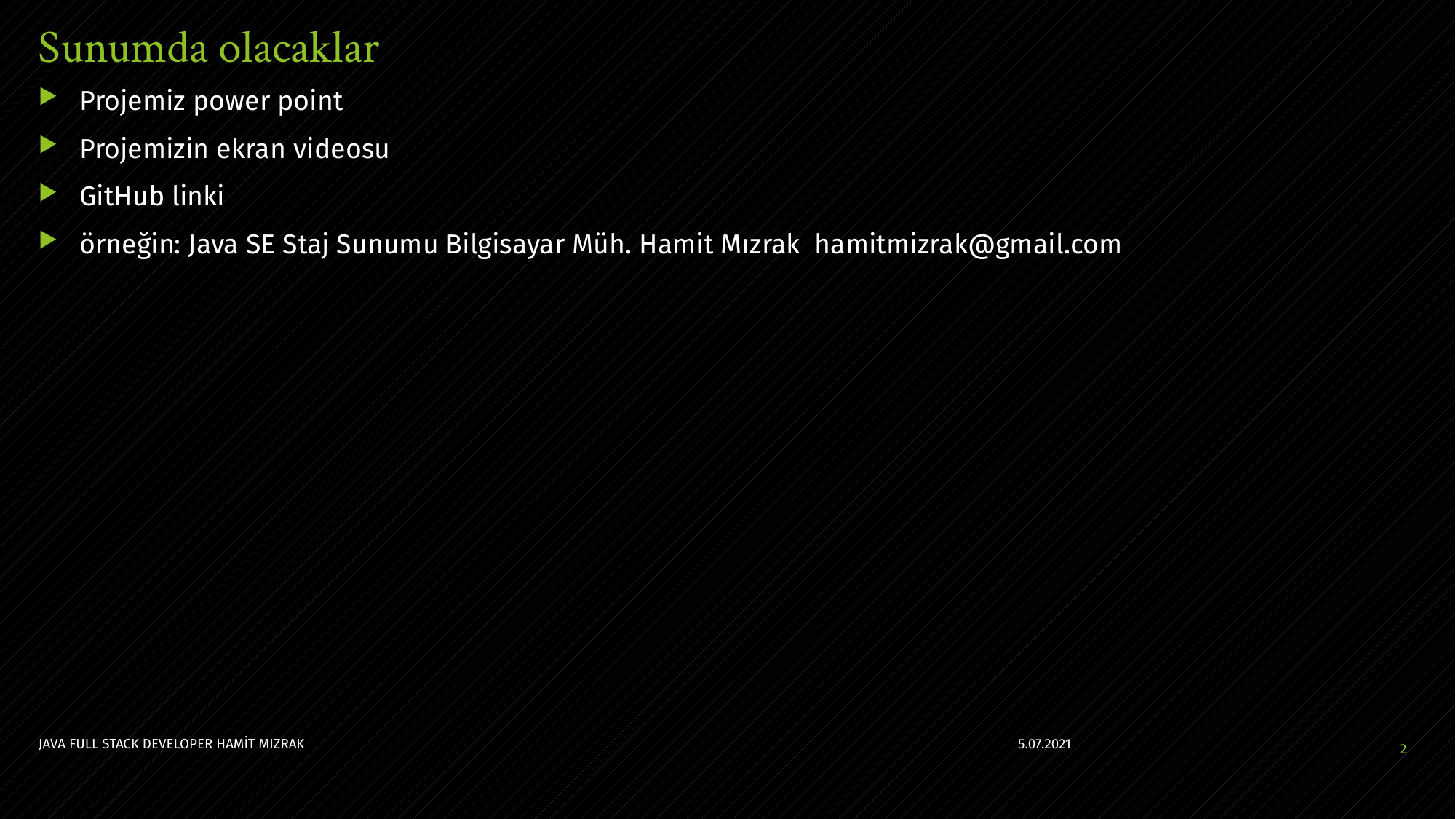

# Sunumda olacaklar
Projemiz power point
Projemizin ekran videosu
GitHub linki
örneğin: Java SE Staj Sunumu Bilgisayar Müh. Hamit Mızrak  hamitmizrak@gmail.com

JAVA FULL STACK DEVELOPER HAMİT MIZRAK
5.07.2021
2